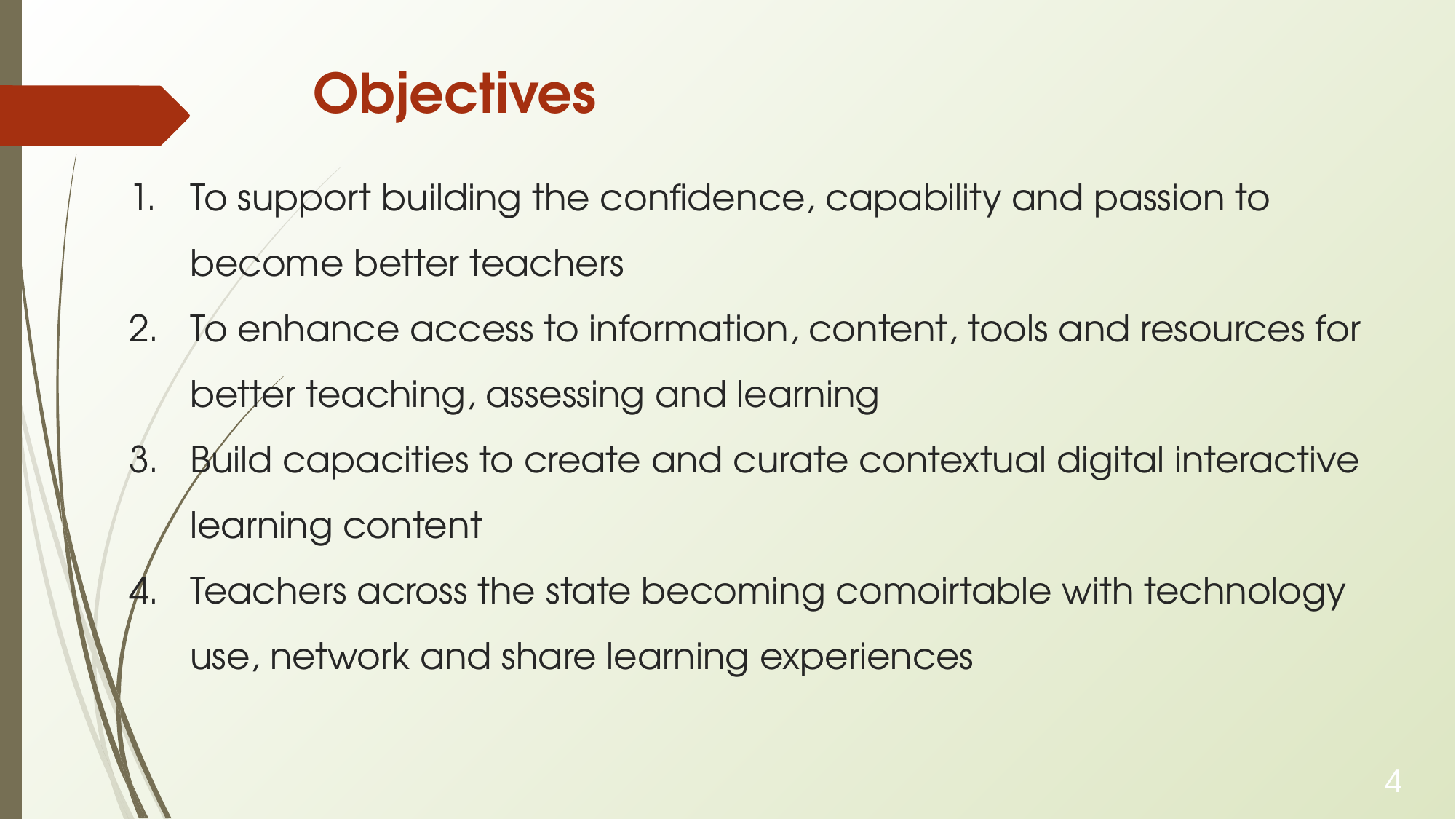

# Objectives

To support building the confidence, capability and passion to become better teachers
To enhance access to information, content, tools and resources for better teaching, assessing and learning
Build capacities to create and curate contextual digital interactive learning content
Teachers across the state becoming comoirtable with technology use, network and share learning experiences
4